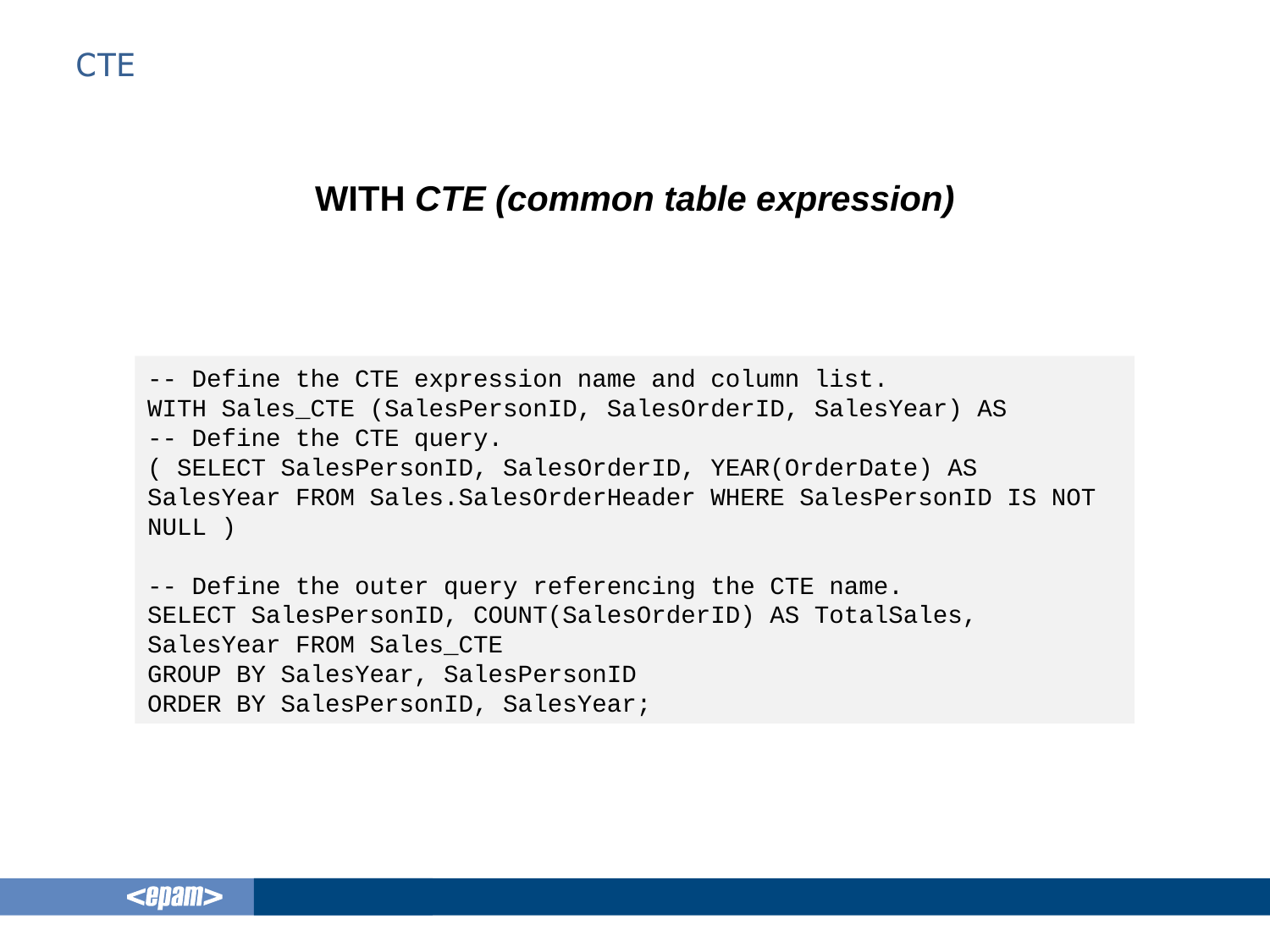

# CTE
WITH CTE (common table expression)

Этот запрос аналогичен INNER JOIN:

-- Define the CTE expression name and column list.
WITH Sales_CTE (SalesPersonID, SalesOrderID, SalesYear) AS
-- Define the CTE query.
( SELECT SalesPersonID, SalesOrderID, YEAR(OrderDate) AS SalesYear FROM Sales.SalesOrderHeader WHERE SalesPersonID IS NOT NULL )

-- Define the outer query referencing the CTE name.
SELECT SalesPersonID, COUNT(SalesOrderID) AS TotalSales, SalesYear FROM Sales_CTE
GROUP BY SalesYear, SalesPersonID
ORDER BY SalesPersonID, SalesYear;